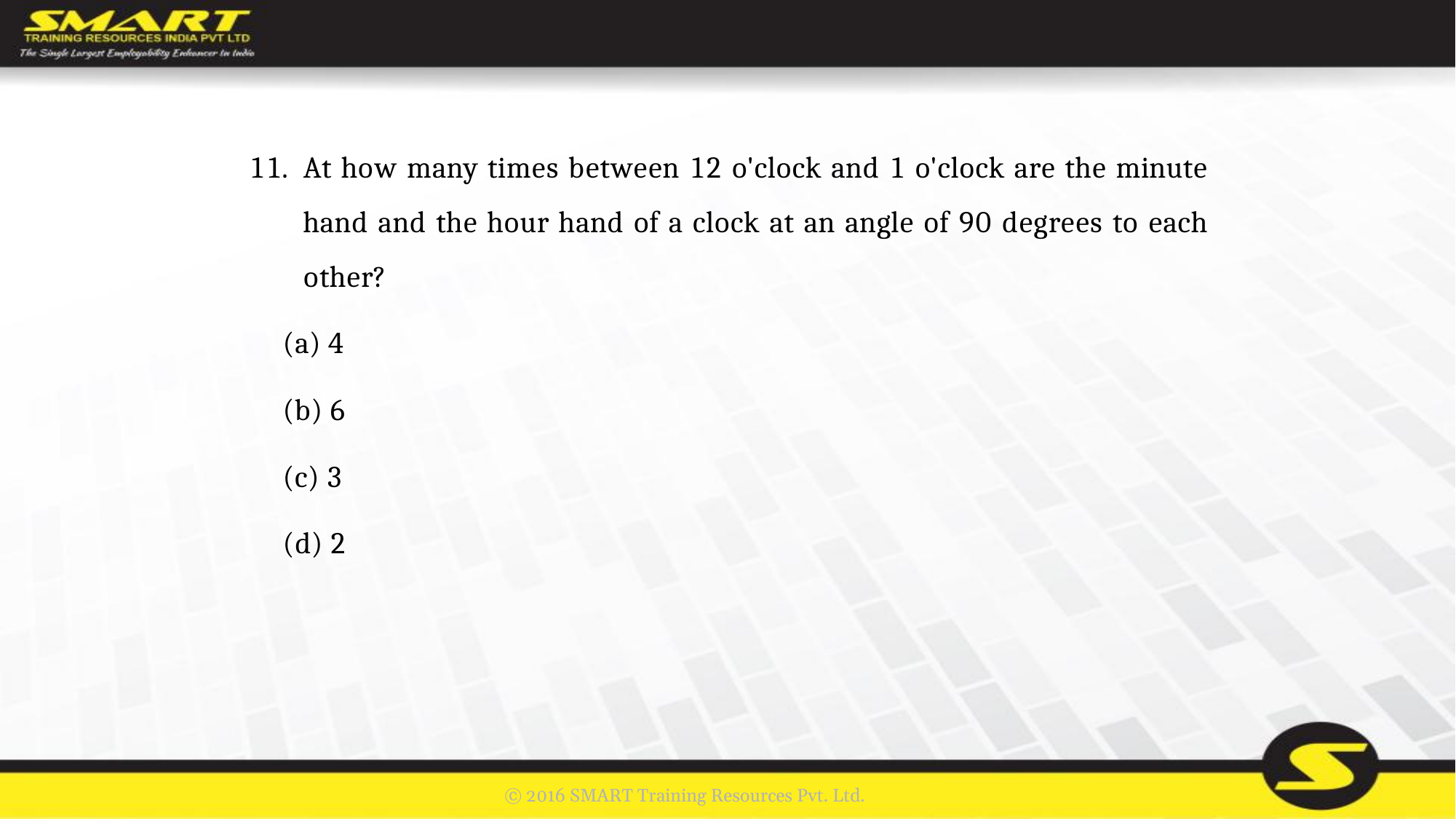

At how many times between 12 o'clock and 1 o'clock are the minute hand and the hour hand of a clock at an angle of 90 degrees to each other?
	(a) 4
	(b) 6
	(c) 3
	(d) 2
© 2016 SMART Training Resources Pvt. Ltd.